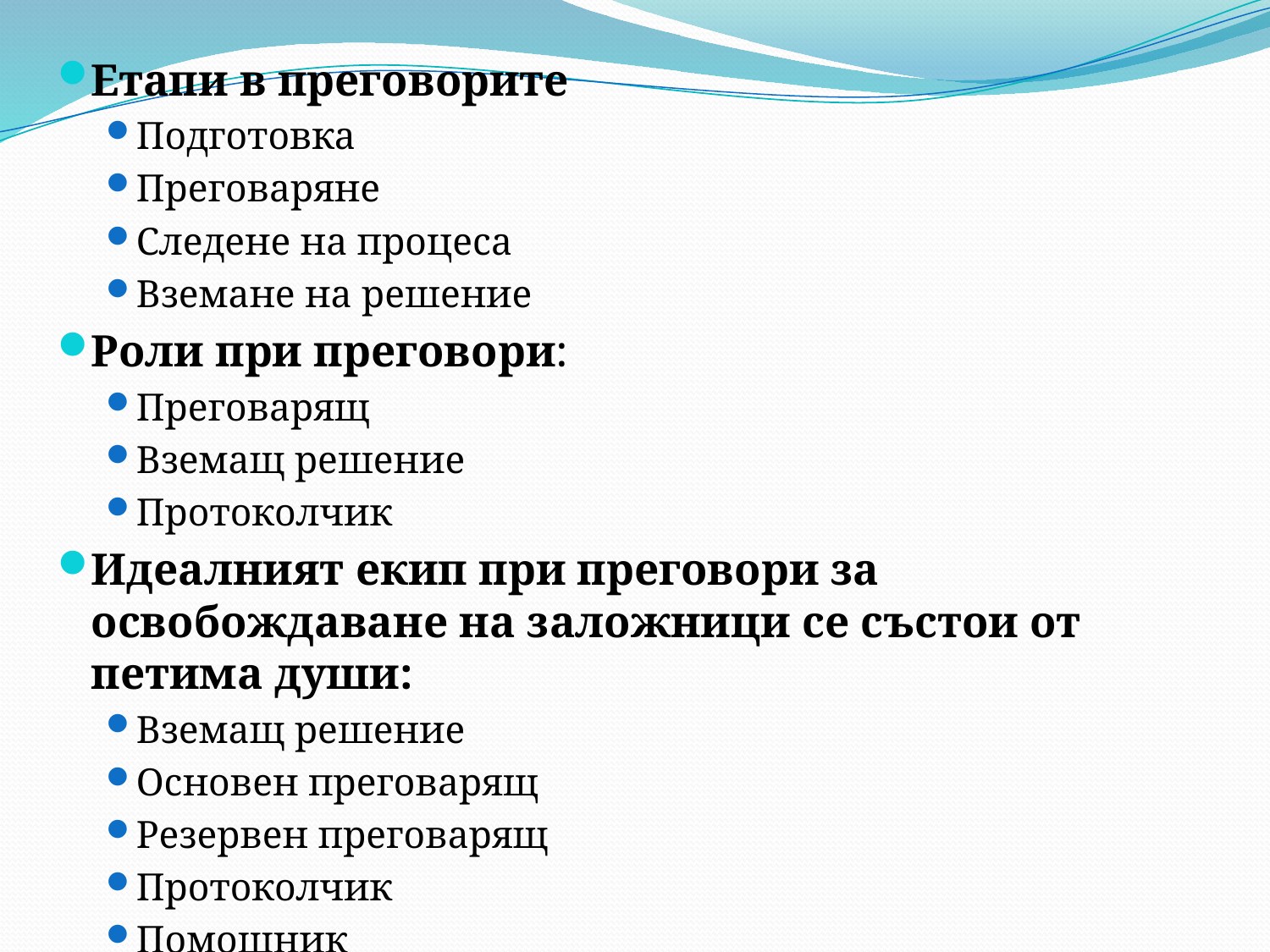

Етапи в преговорите
Подготовка
Преговаряне
Следене на процеса
Вземане на решение
Роли при преговори:
Преговарящ
Вземащ решение
Протоколчик
Идеалният екип при преговори за освобождаване на заложници се състои от петима души:
Вземащ решение
Основен преговарящ
Резервен преговарящ
Протоколчик
Помощник